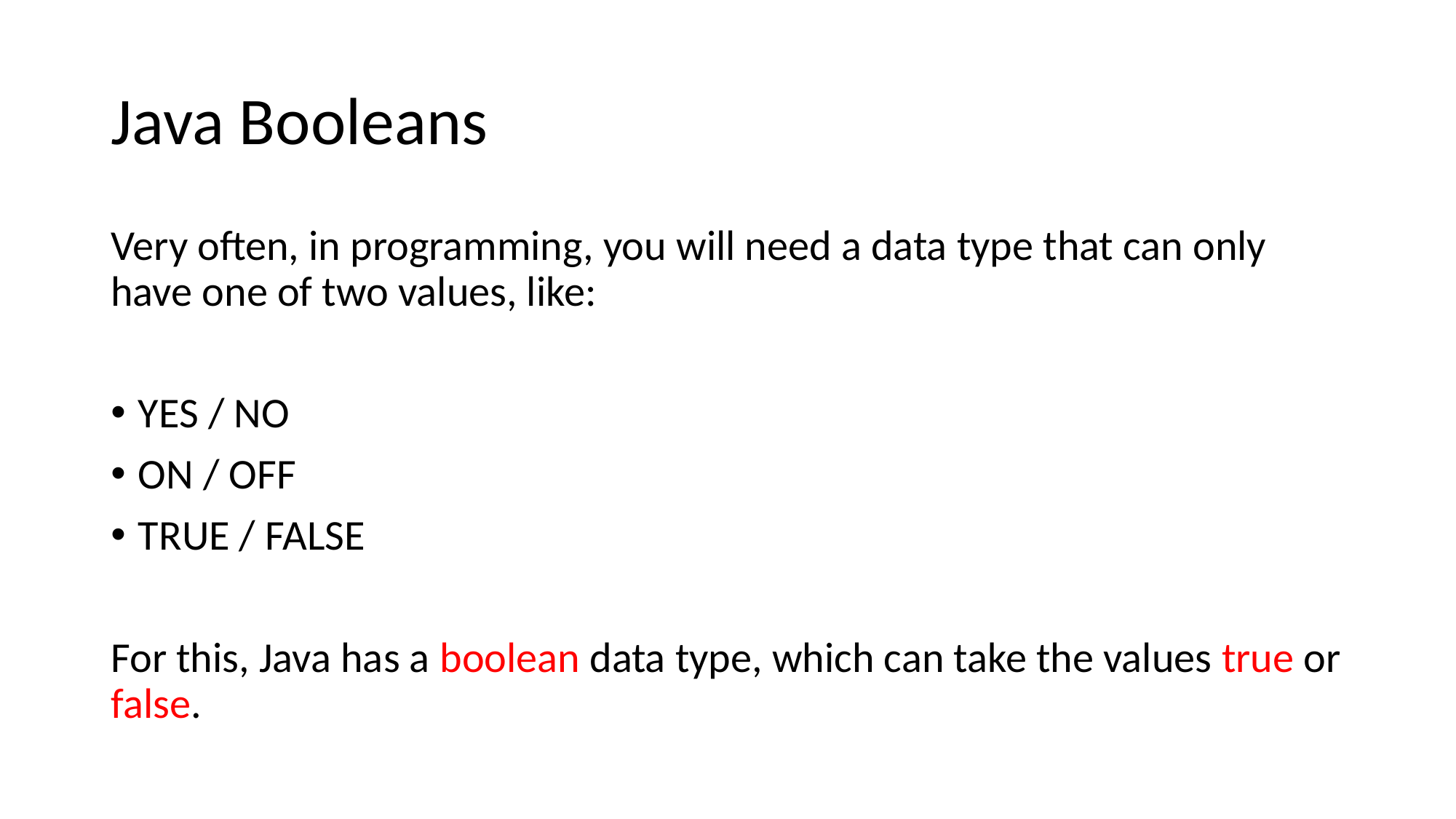

# Java Booleans
Very often, in programming, you will need a data type that can only have one of two values, like:

YES / NO
ON / OFF
TRUE / FALSE

For this, Java has a boolean data type, which can take the values true or false.